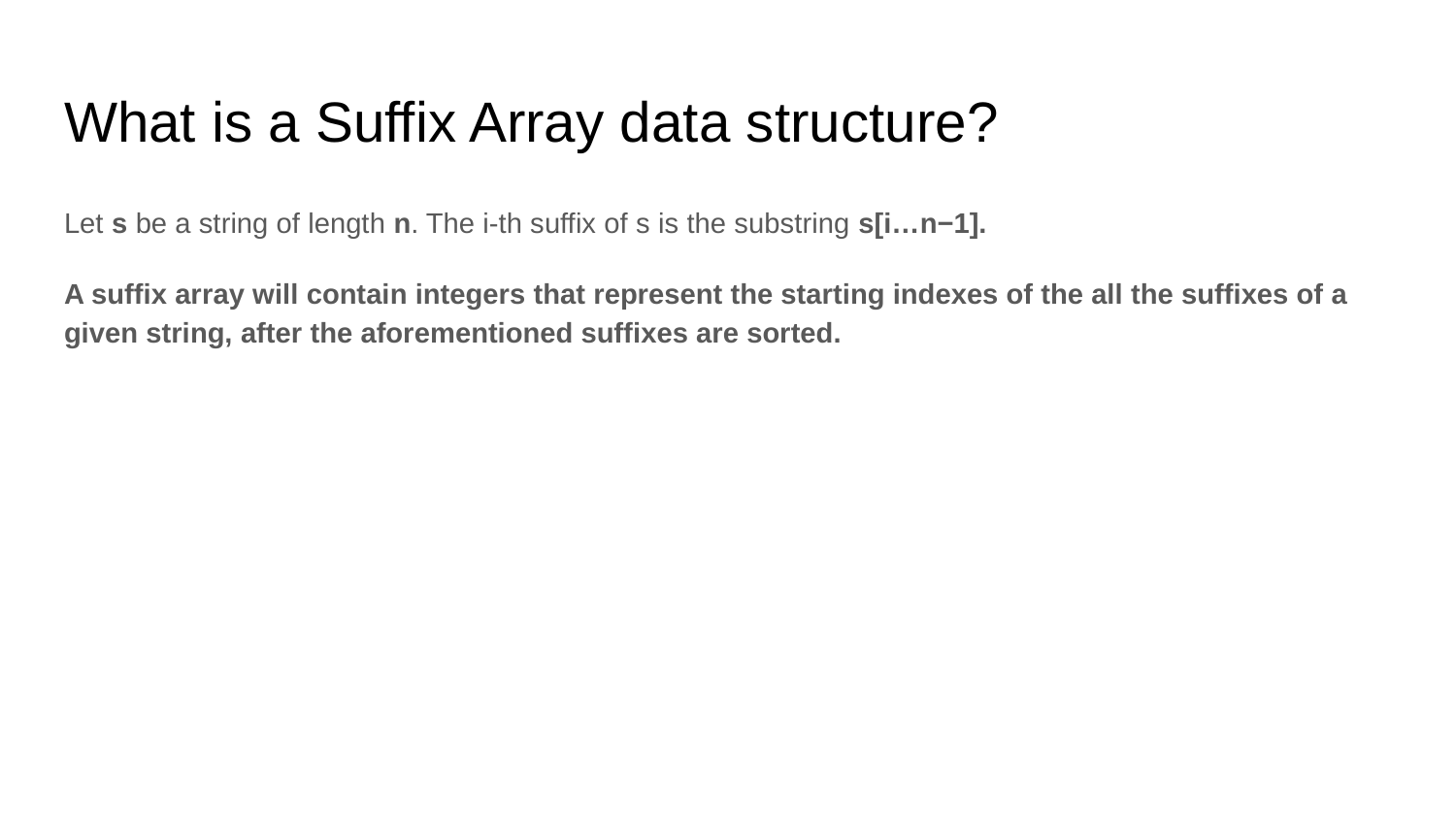

# What is a Suffix Array data structure?
Let s be a string of length n. The i-th suffix of s is the substring s[i…n−1].
A suffix array will contain integers that represent the starting indexes of the all the suffixes of a given string, after the aforementioned suffixes are sorted.